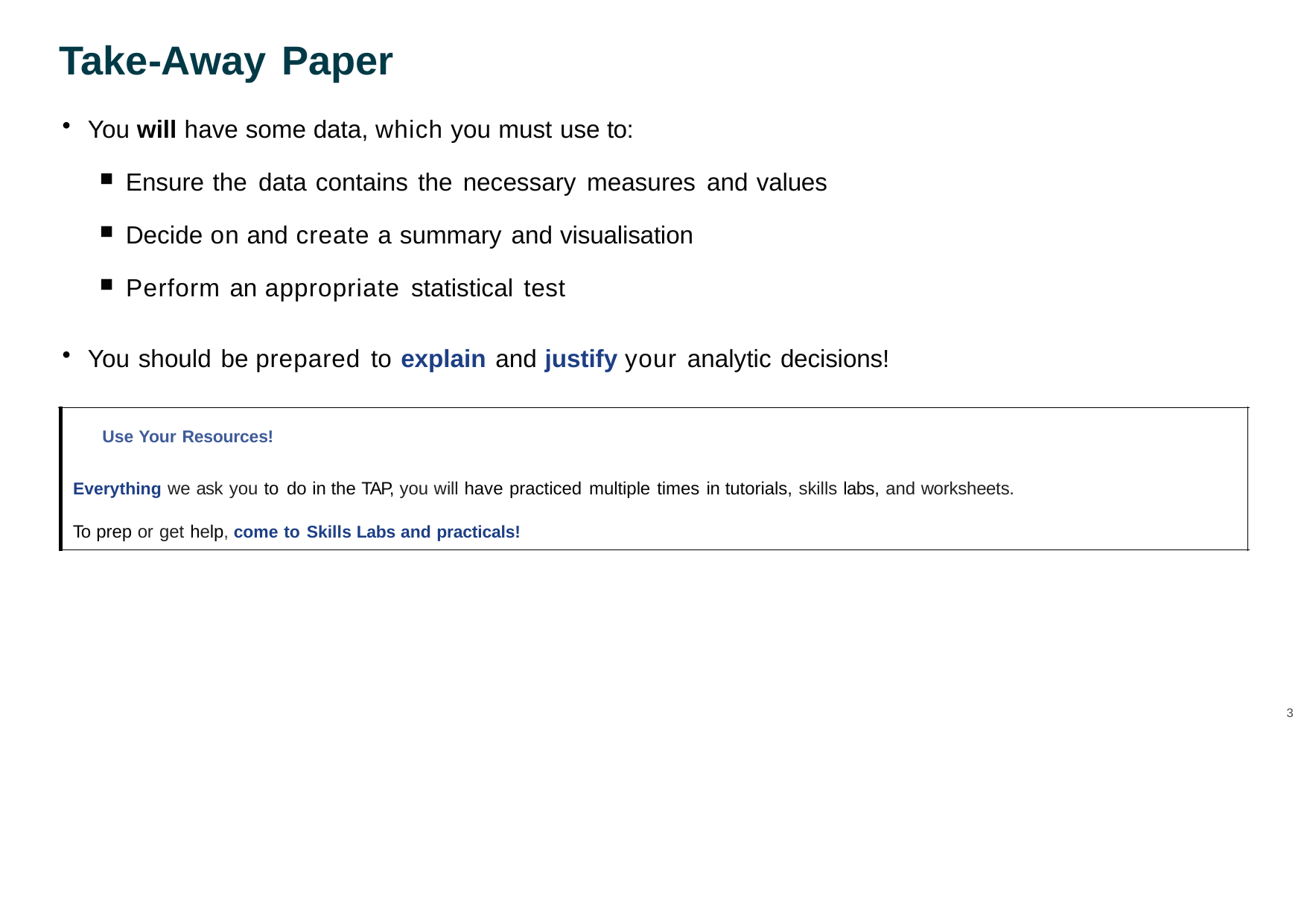

# Take-Away Paper
You will have some data, which you must use to:
Ensure the data contains the necessary measures and values
Decide on and create a summary and visualisation
Perform an appropriate statistical test

You should be prepared to explain and justify your analytic decisions!

Use Your Resources!
Everything we ask you to do in the TAP, you will have practiced multiple times in tutorials, skills labs, and worksheets. To prep or get help, come to Skills Labs and practicals!

3